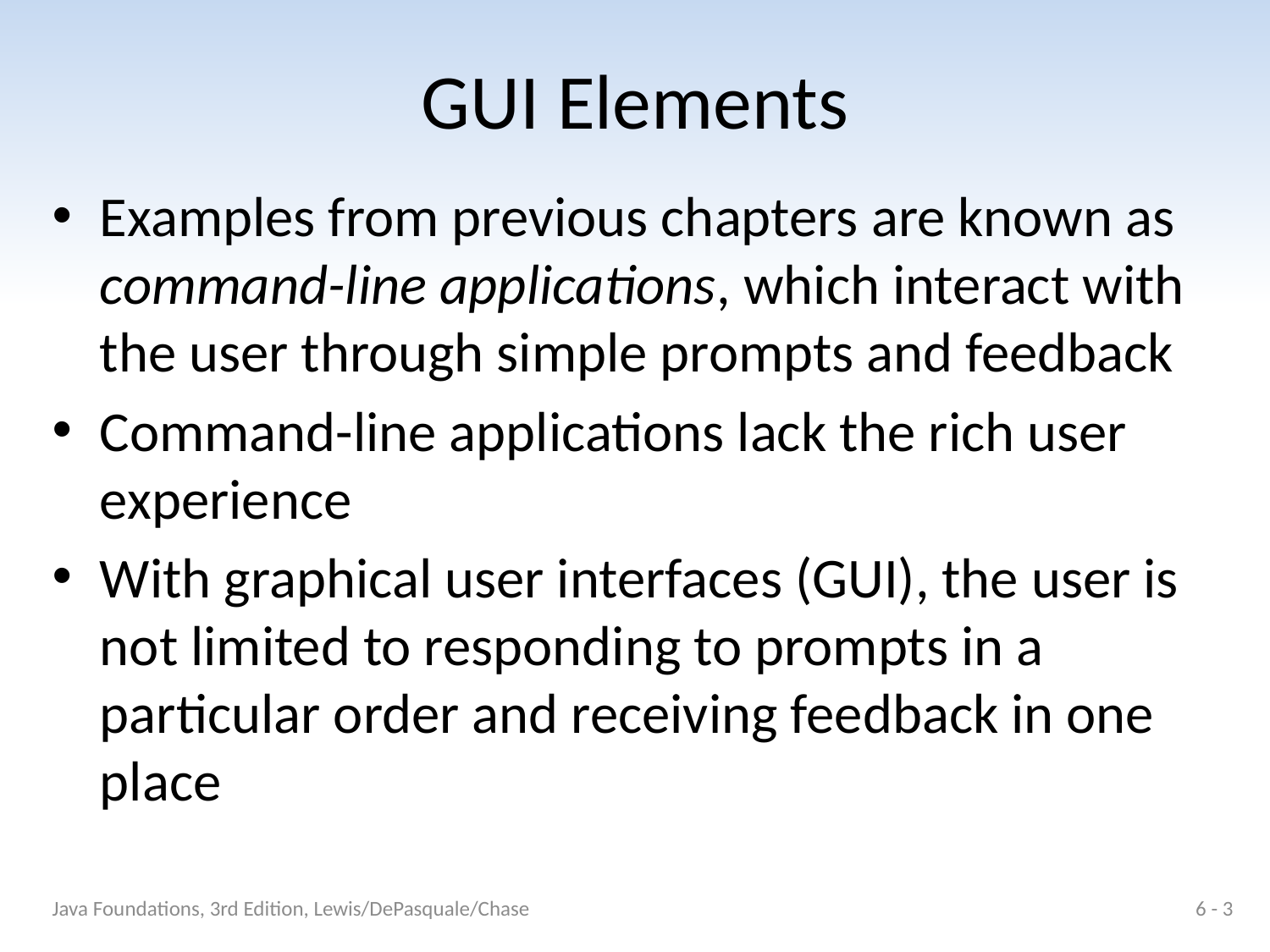

# GUI Elements
Examples from previous chapters are known as command-line applications, which interact with the user through simple prompts and feedback
Command-line applications lack the rich user experience
With graphical user interfaces (GUI), the user is not limited to responding to prompts in a particular order and receiving feedback in one place
Java Foundations, 3rd Edition, Lewis/DePasquale/Chase
6 - 3